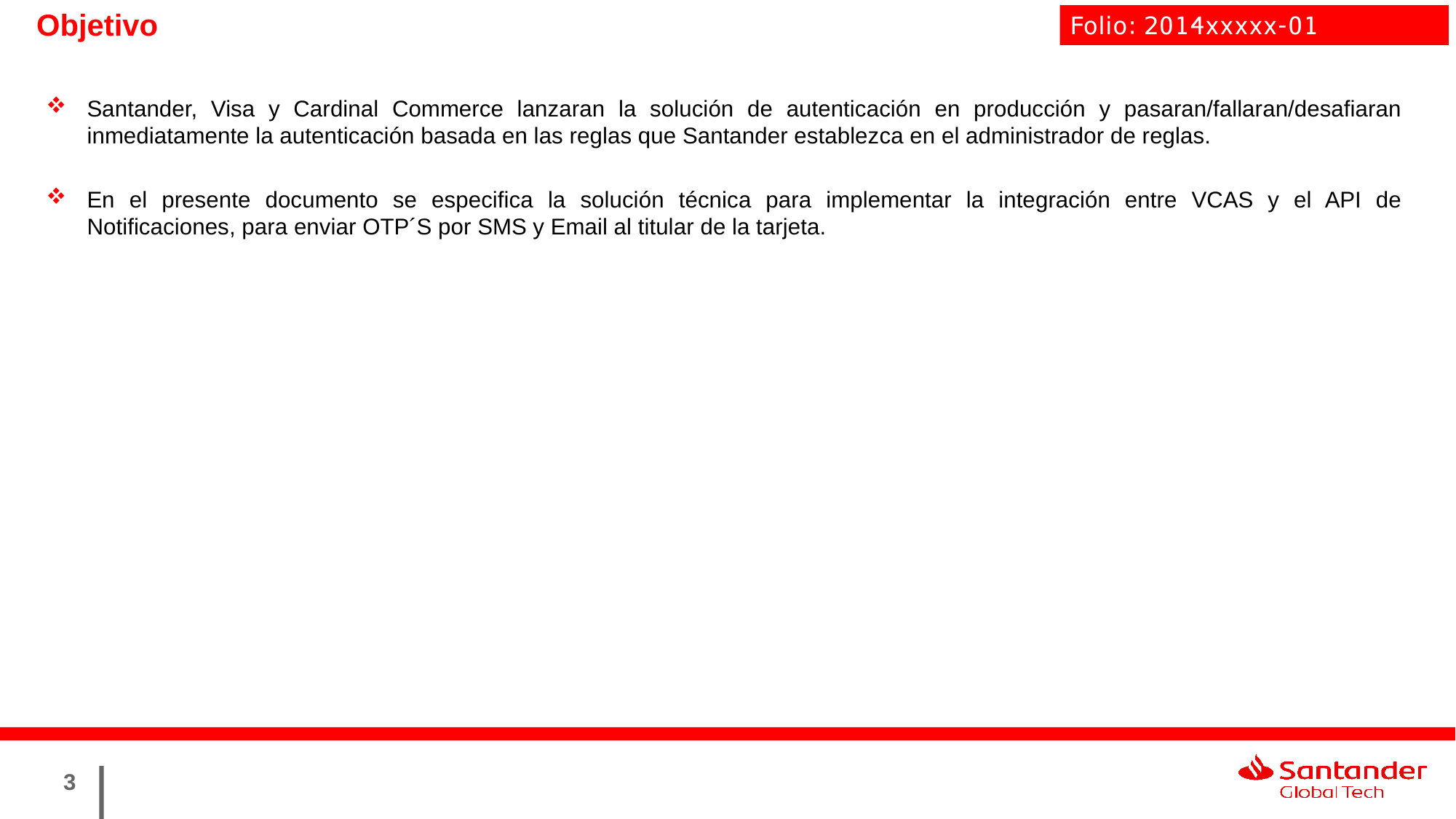

Objetivo
Santander, Visa y Cardinal Commerce lanzaran la solución de autenticación en producción y pasaran/fallaran/desafiaran inmediatamente la autenticación basada en las reglas que Santander establezca en el administrador de reglas.

En el presente documento se especifica la solución técnica para implementar la integración entre VCAS y el API de Notificaciones, para enviar OTP´S por SMS y Email al titular de la tarjeta.